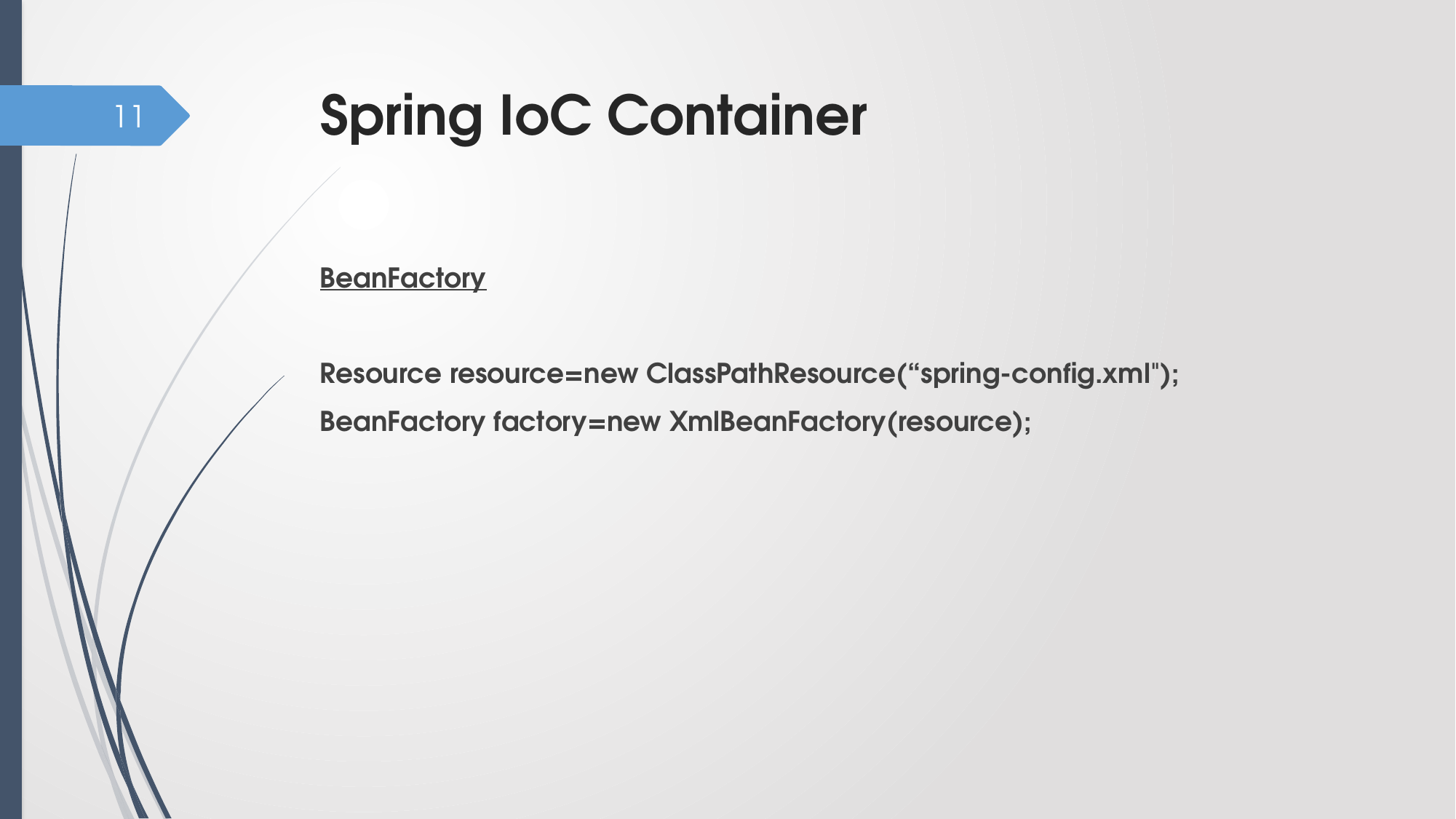

# Spring IoC Container
11
BeanFactory

Resource resource=new ClassPathResource(“spring-config.xml");
BeanFactory factory=new XmlBeanFactory(resource);